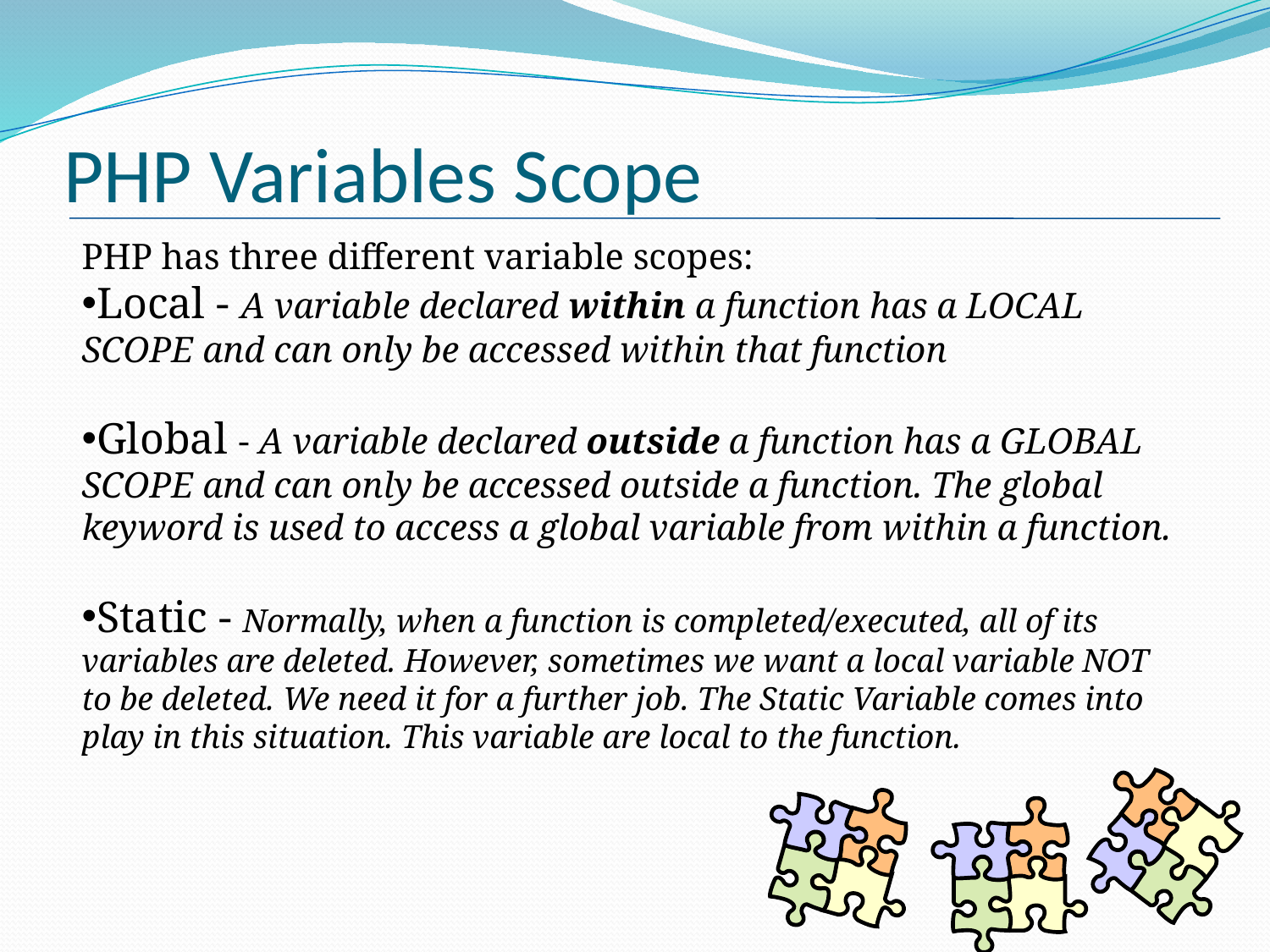

# PHP Variables Scope

PHP has three different variable scopes:
Local - A variable declared within a function has a LOCAL SCOPE and can only be accessed within that function

Global - A variable declared outside a function has a GLOBAL SCOPE and can only be accessed outside a function. The global keyword is used to access a global variable from within a function.

Static - Normally, when a function is completed/executed, all of its variables are deleted. However, sometimes we want a local variable NOT to be deleted. We need it for a further job. The Static Variable comes into play in this situation. This variable are local to the function.